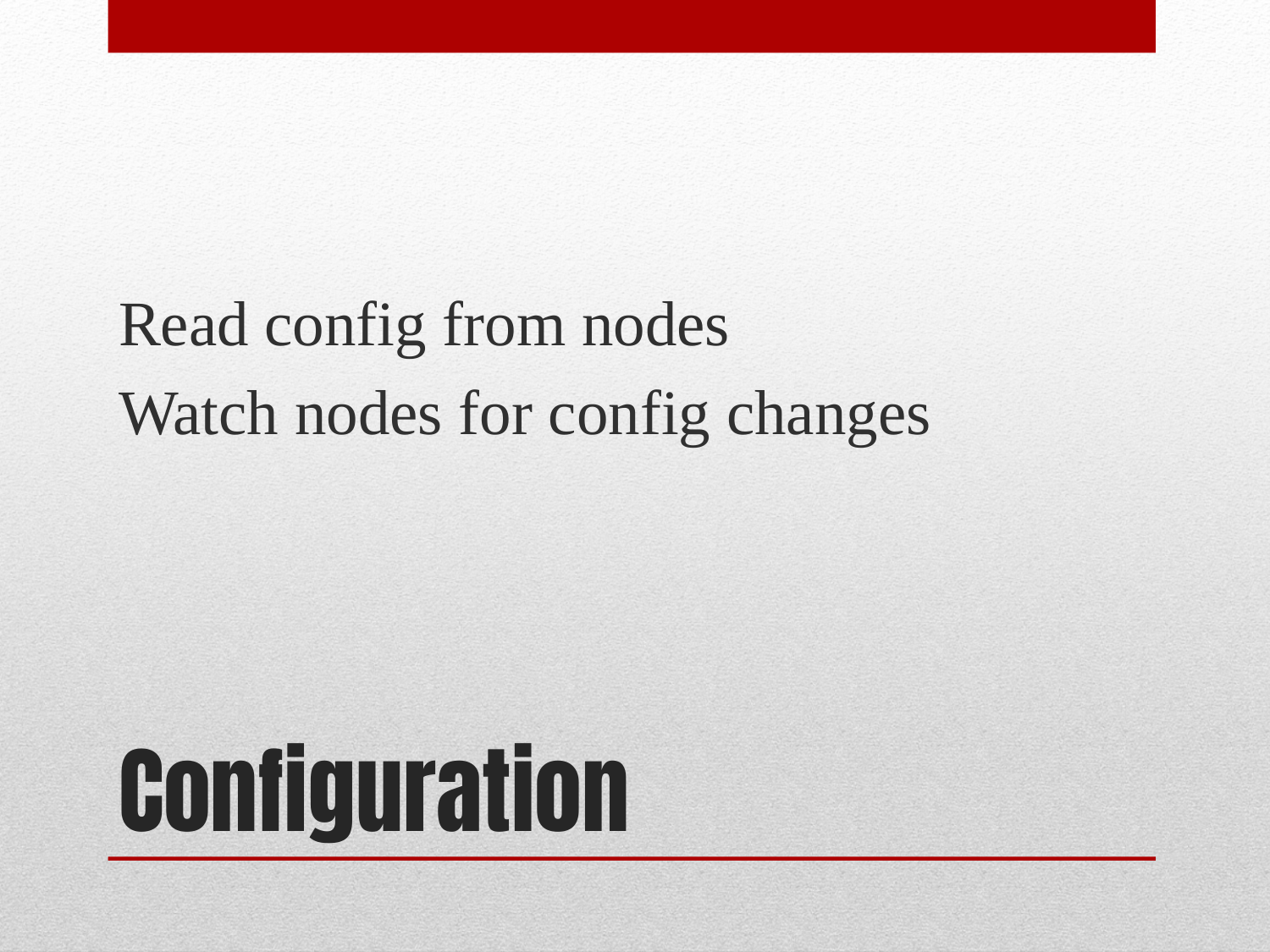

Read config from nodes
Watch nodes for config changes
# Configuration